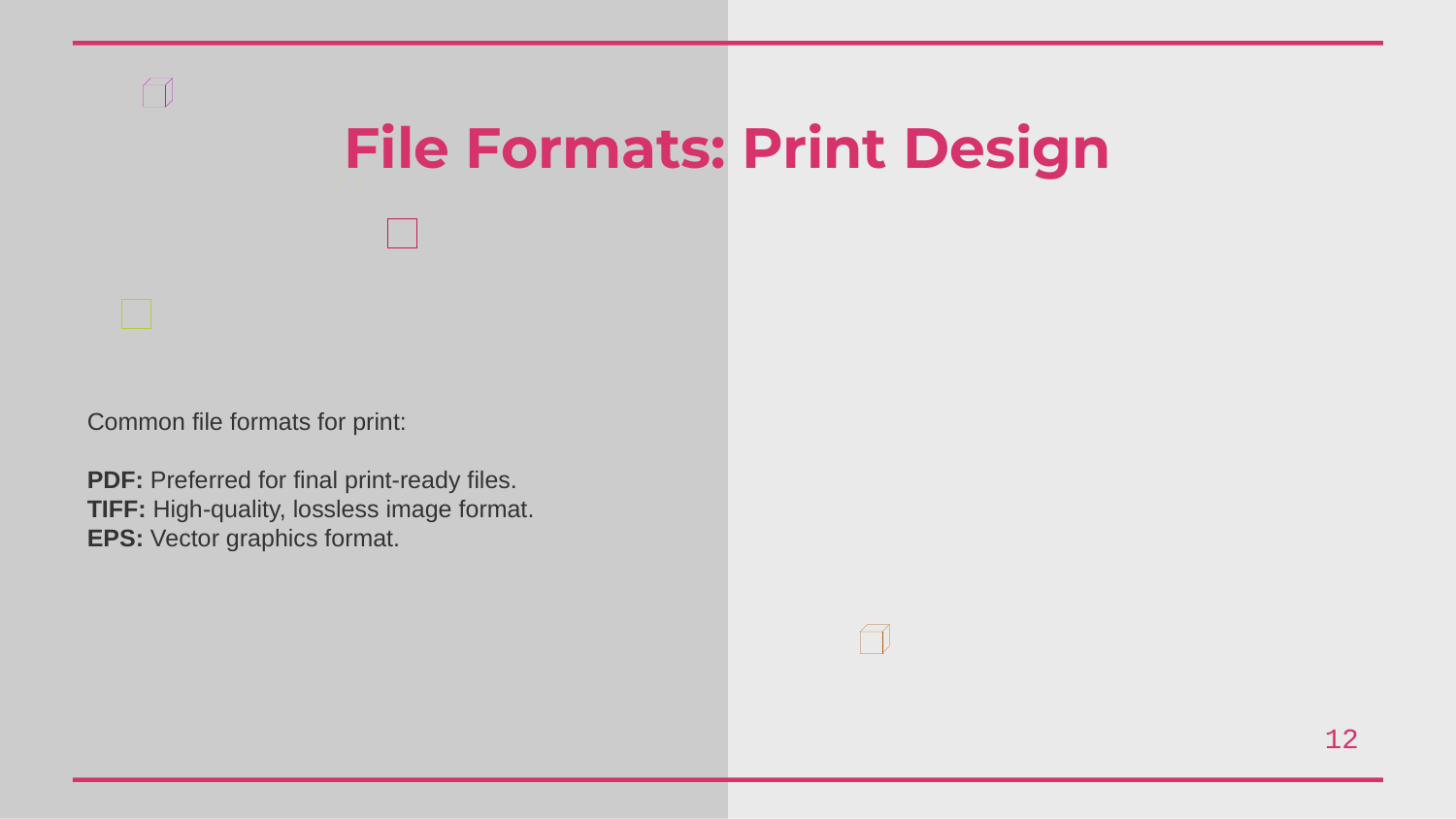

File Formats: Print Design

Common file formats for print:

PDF: Preferred for final print-ready files.
TIFF: High-quality, lossless image format.
EPS: Vector graphics format.

12